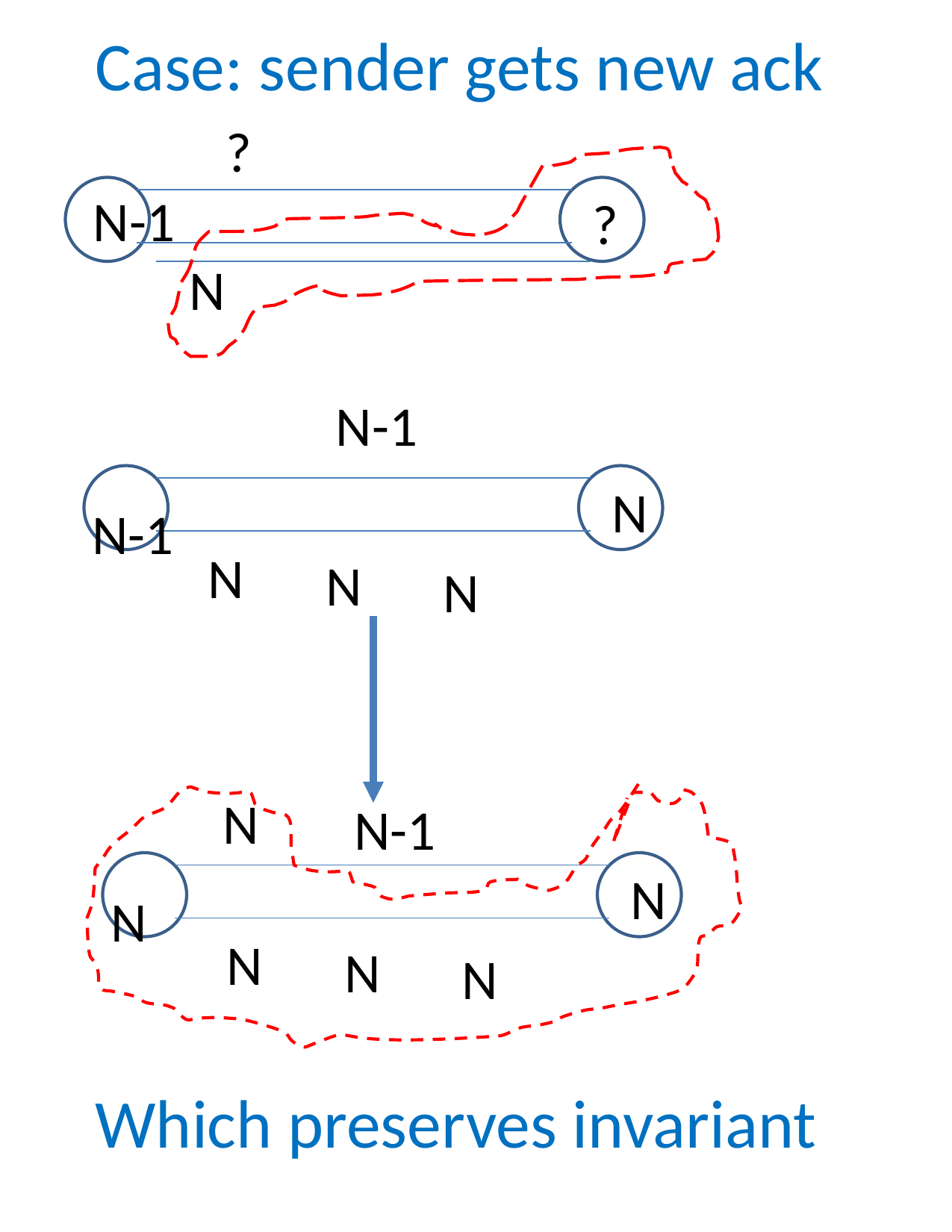

Case: sender gets new ack
?

N-1
?
N
N-1

N
N-1
N
N
N
N

N-1

N
N
N
N
N
Which preserves invariant